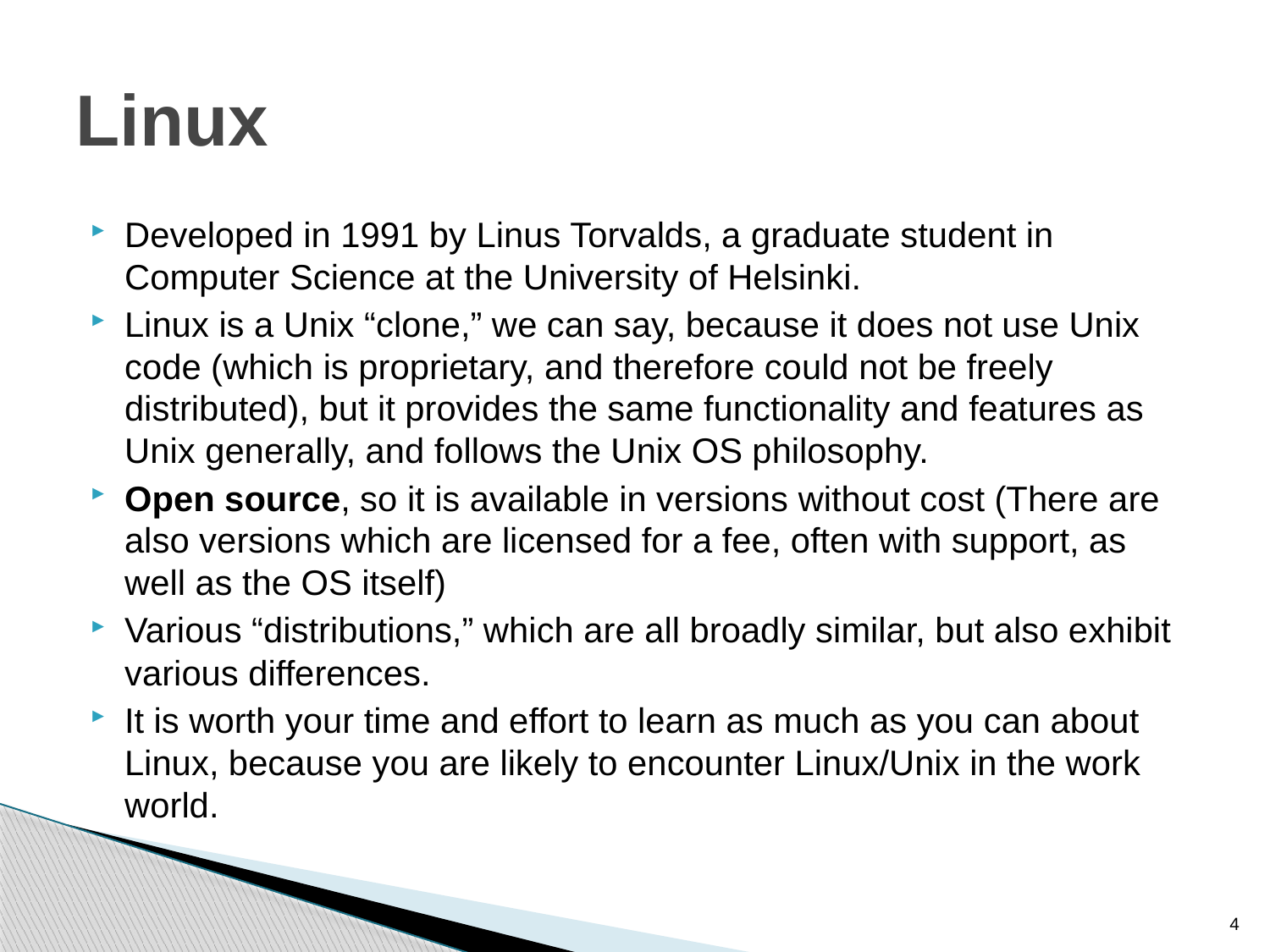

# Linux
Developed in 1991 by Linus Torvalds, a graduate student in Computer Science at the University of Helsinki.
Linux is a Unix “clone,” we can say, because it does not use Unix code (which is proprietary, and therefore could not be freely distributed), but it provides the same functionality and features as Unix generally, and follows the Unix OS philosophy.
Open source, so it is available in versions without cost (There are also versions which are licensed for a fee, often with support, as well as the OS itself)
Various “distributions,” which are all broadly similar, but also exhibit various differences.
It is worth your time and effort to learn as much as you can about Linux, because you are likely to encounter Linux/Unix in the work world.

4